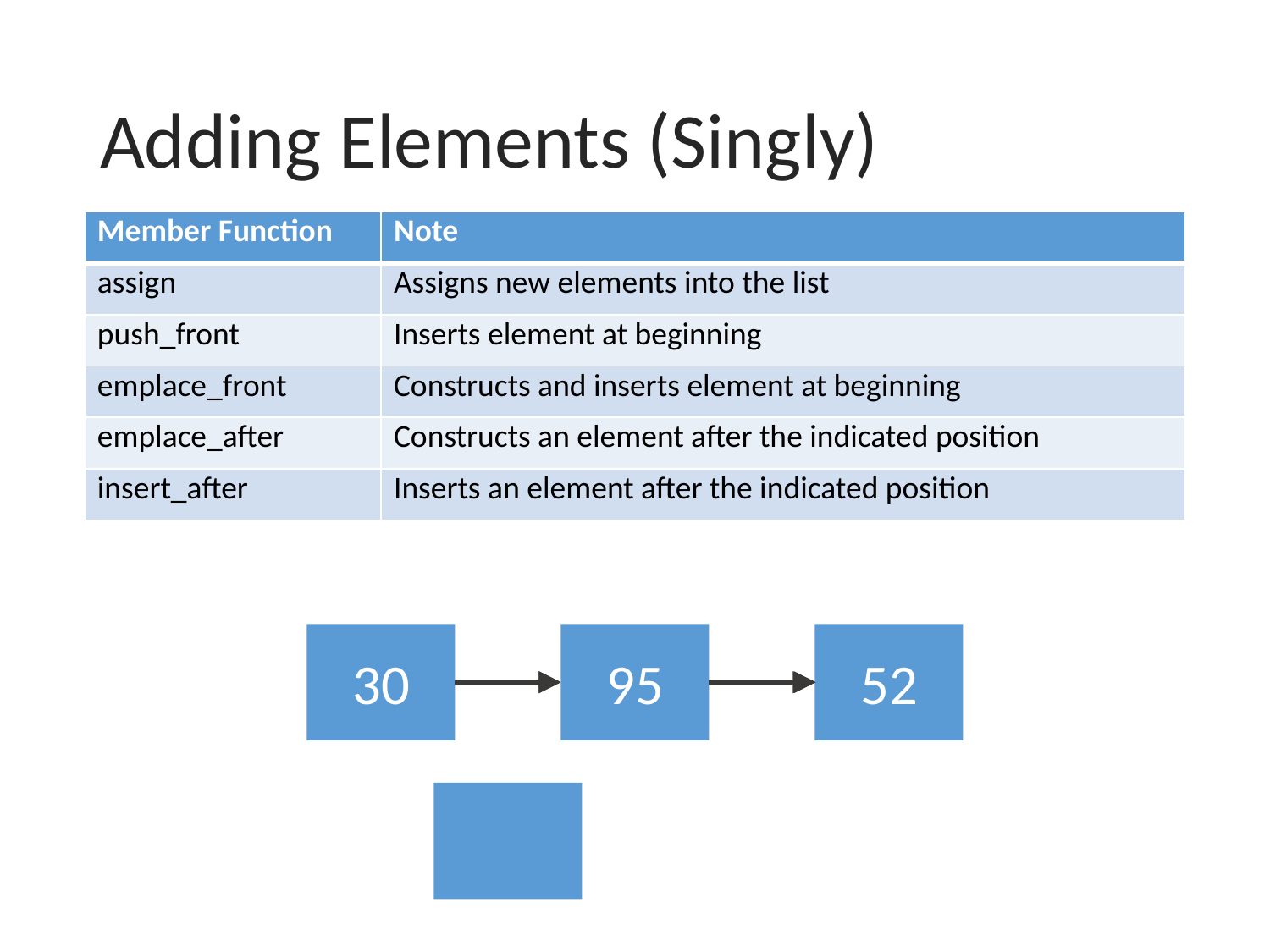

# Adding Elements (Singly)
| Member Function | Note |
| --- | --- |
| assign | Assigns new elements into the list |
| push\_front | Inserts element at beginning |
| emplace\_front | Constructs and inserts element at beginning |
| emplace\_after | Constructs an element after the indicated position |
| insert\_after | Inserts an element after the indicated position |
30
95
52